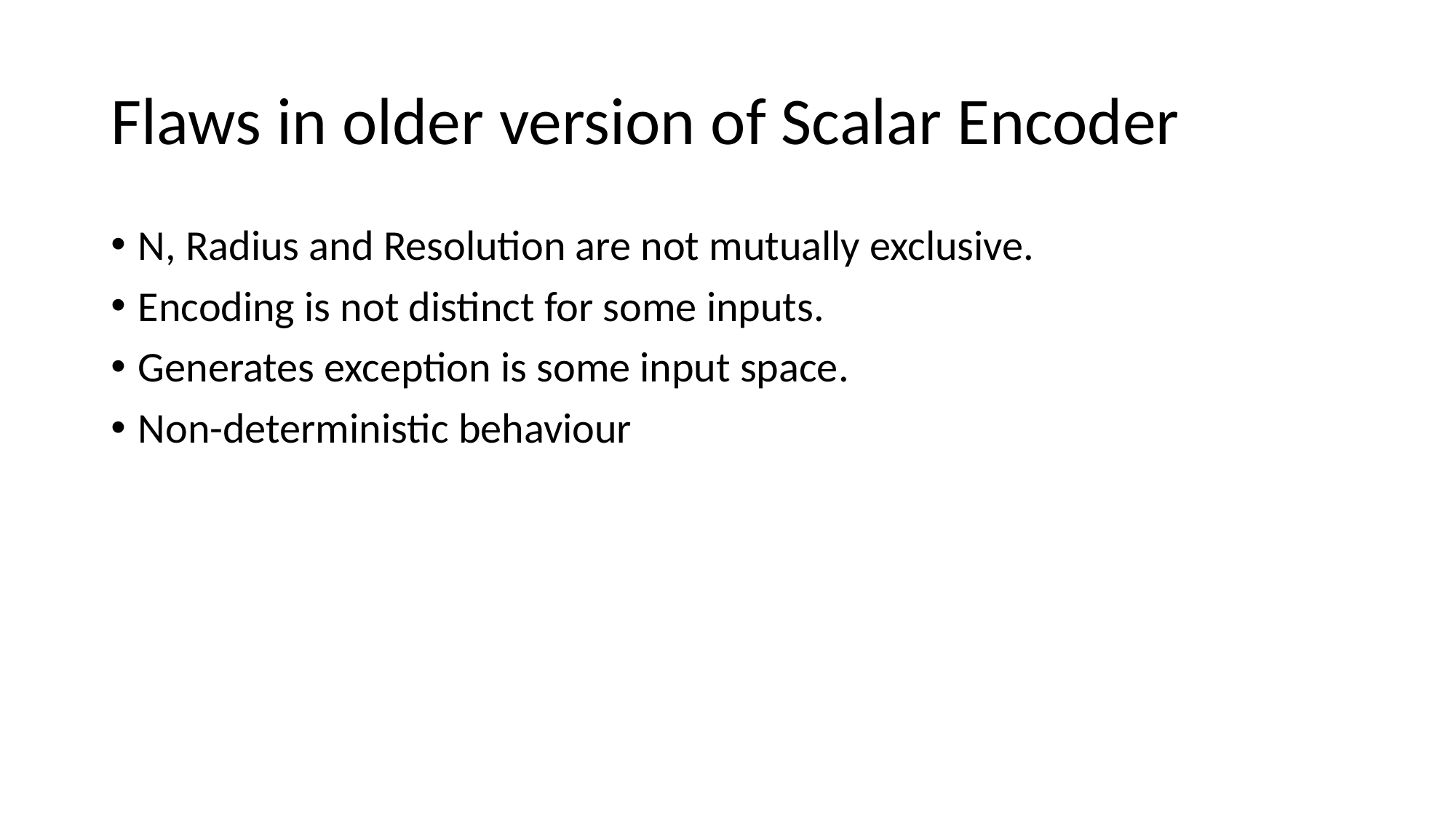

# Flaws in older version of Scalar Encoder
N, Radius and Resolution are not mutually exclusive.
Encoding is not distinct for some inputs.
Generates exception is some input space.
Non-deterministic behaviour